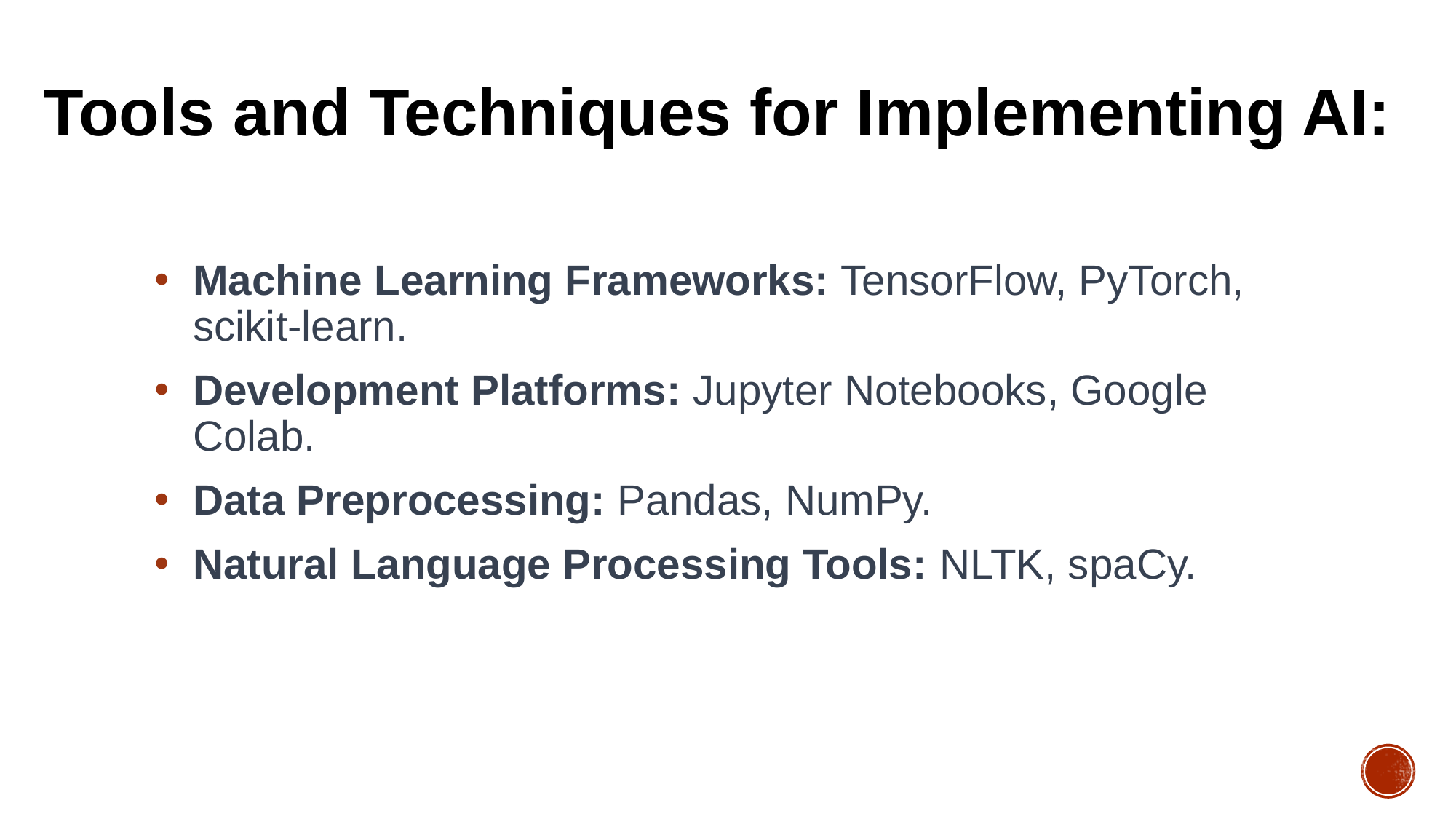

# Tools and Techniques for Implementing AI:
Machine Learning Frameworks: TensorFlow, PyTorch, scikit-learn.
Development Platforms: Jupyter Notebooks, Google Colab.
Data Preprocessing: Pandas, NumPy.
Natural Language Processing Tools: NLTK, spaCy.